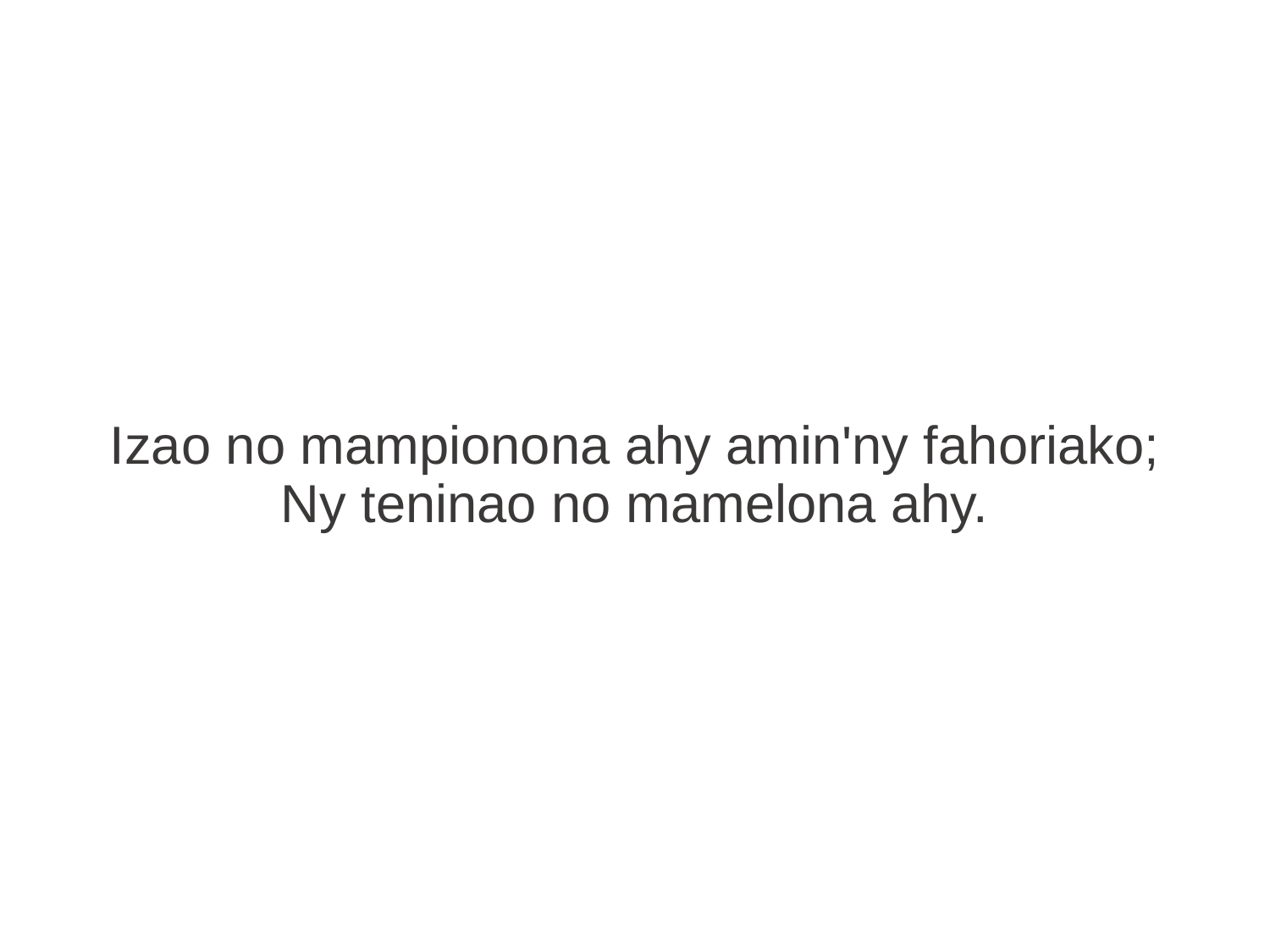

Izao no mampionona ahy amin'ny fahoriako;
Ny teninao no mamelona ahy.